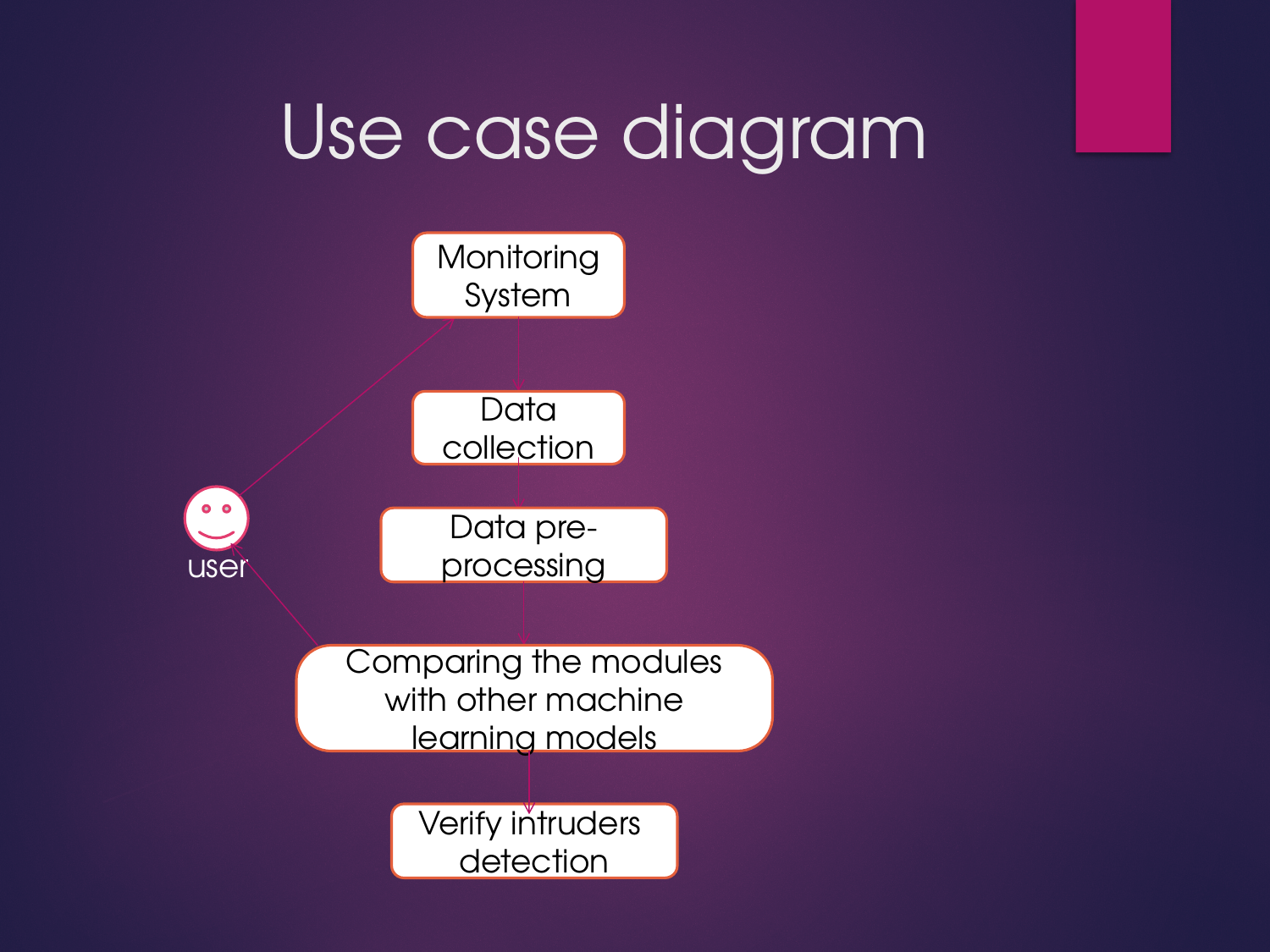

Use case diagram
Monitoring System
Data collection

Data pre-processing
user
Comparing the modules with other machine learning models
Verify intruders  detection